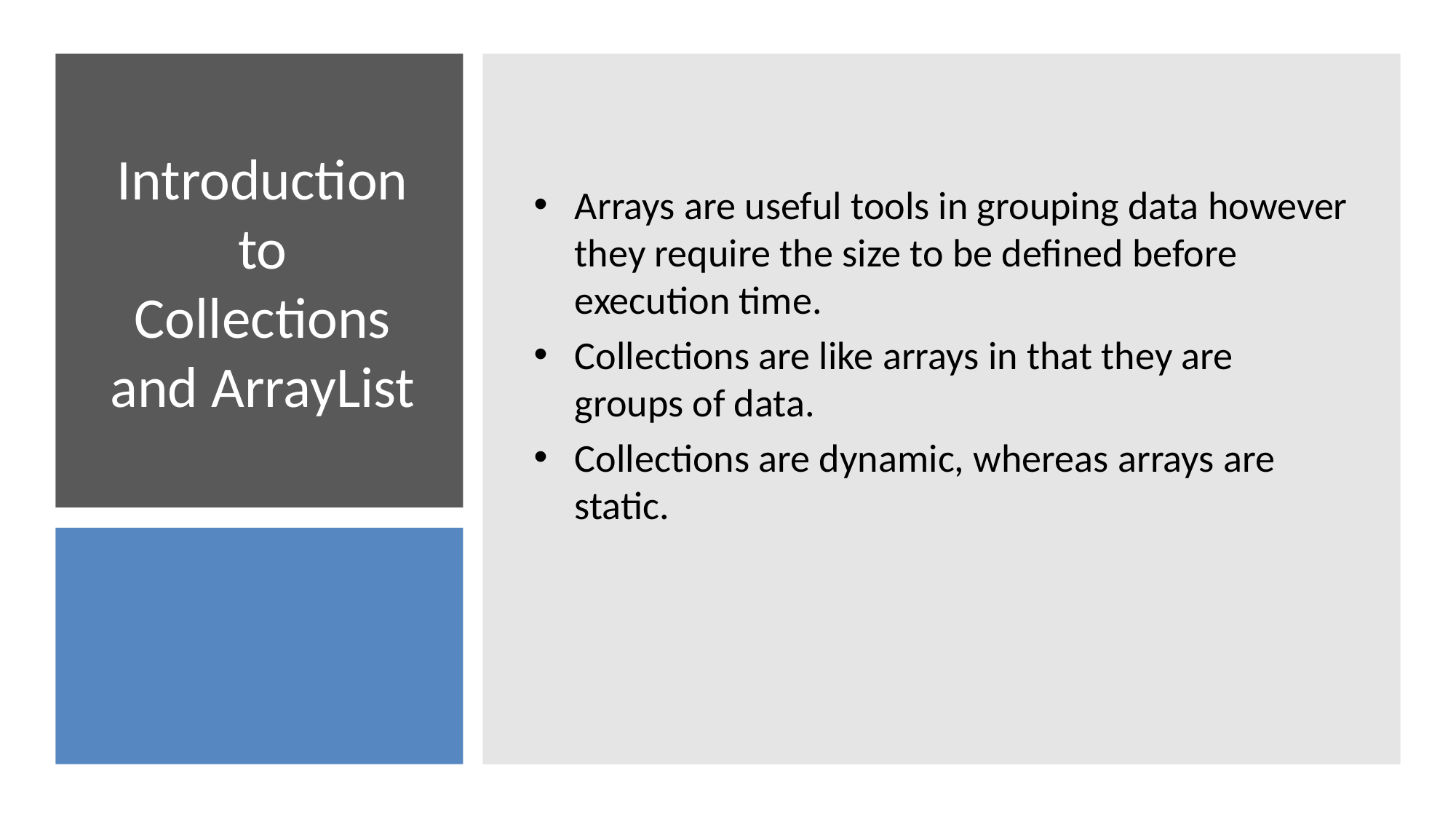

Arrays are useful tools in grouping data however they require the size to be defined before execution time.
Collections are like arrays in that they are groups of data.
Collections are dynamic, whereas arrays are static.

# Introduction to Collections and ArrayList